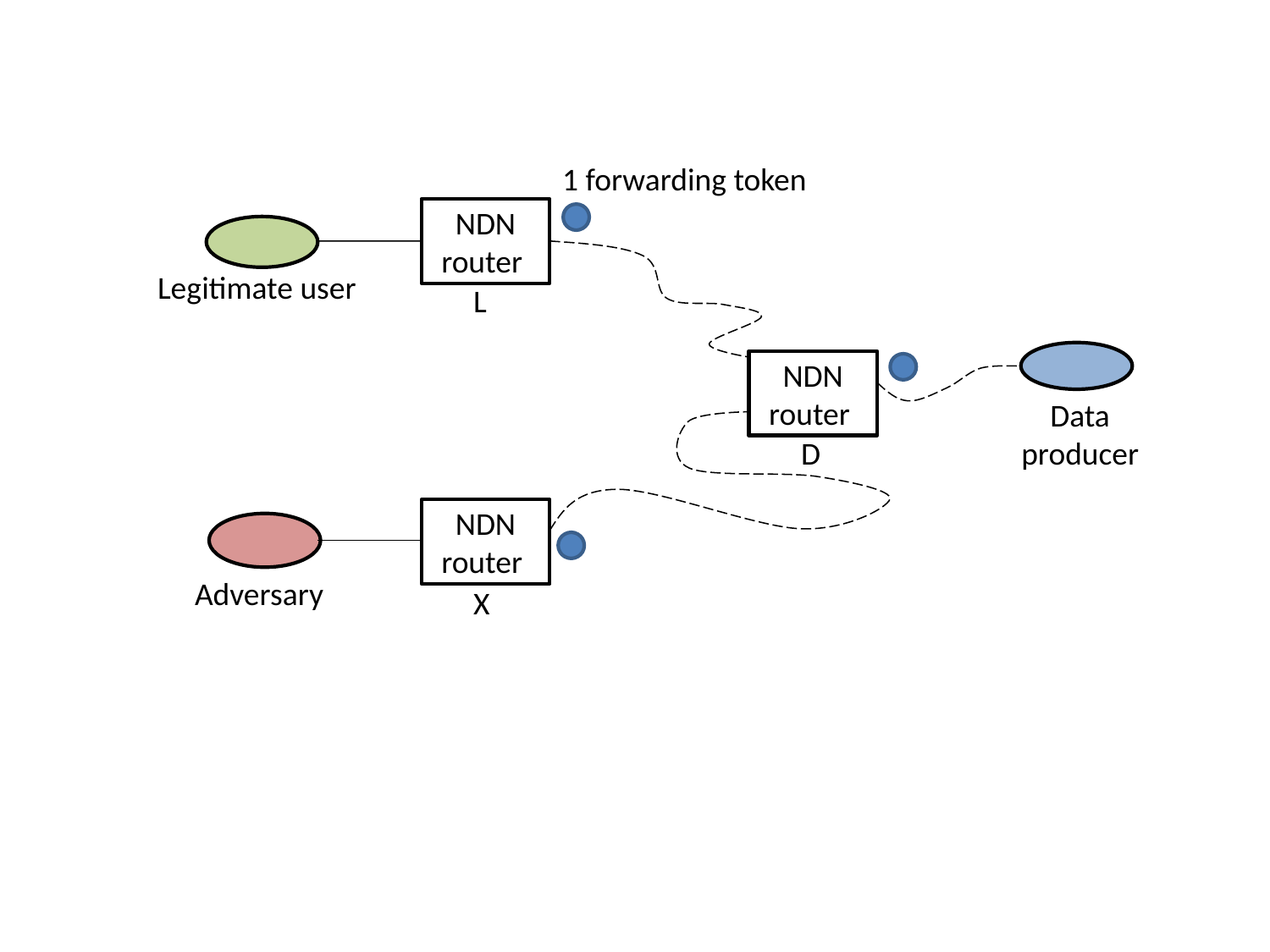

1 forwarding token
NDN router

Legitimate user
L

NDN router

Data producer

D
NDN router

Adversary
X